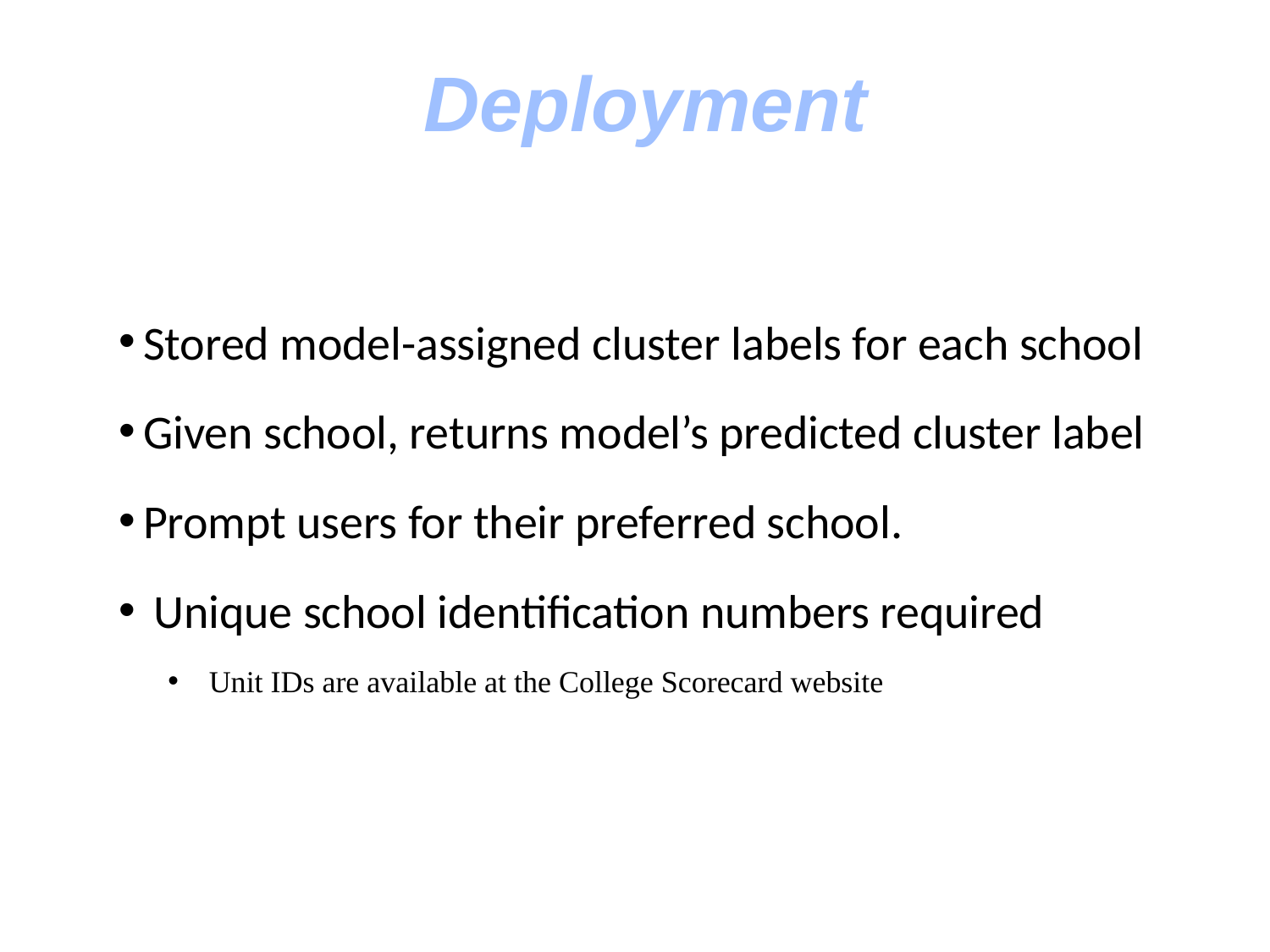

# Deployment

Stored model-assigned cluster labels for each school
Given school, returns model’s predicted cluster label
Prompt users for their preferred school.
 Unique school identification numbers required
Unit IDs are available at the College Scorecard website